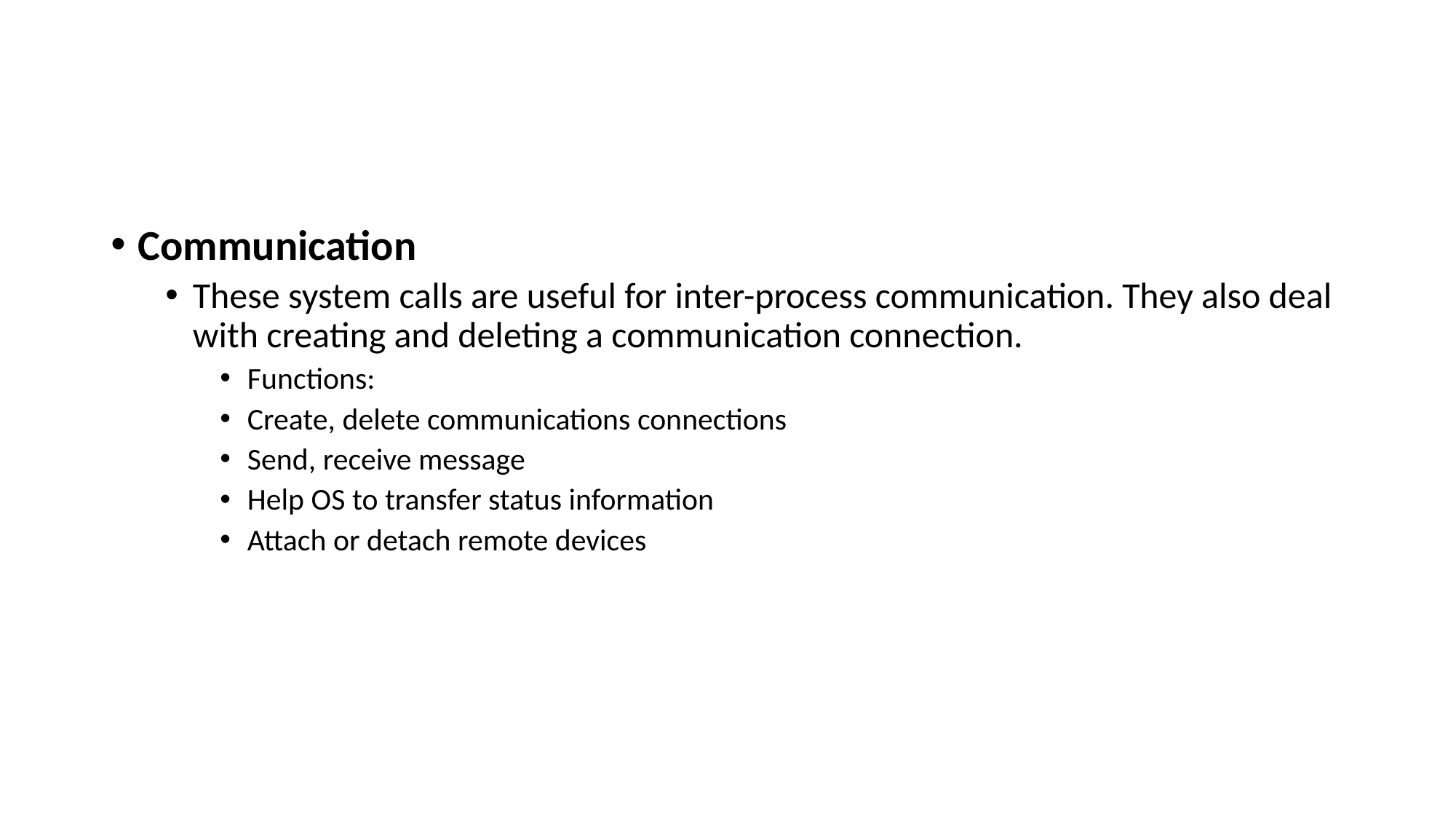

#
Communication
These system calls are useful for inter-process communication. They also deal with creating and deleting a communication connection.
Functions:
Create, delete communications connections
Send, receive message
Help OS to transfer status information
Attach or detach remote devices